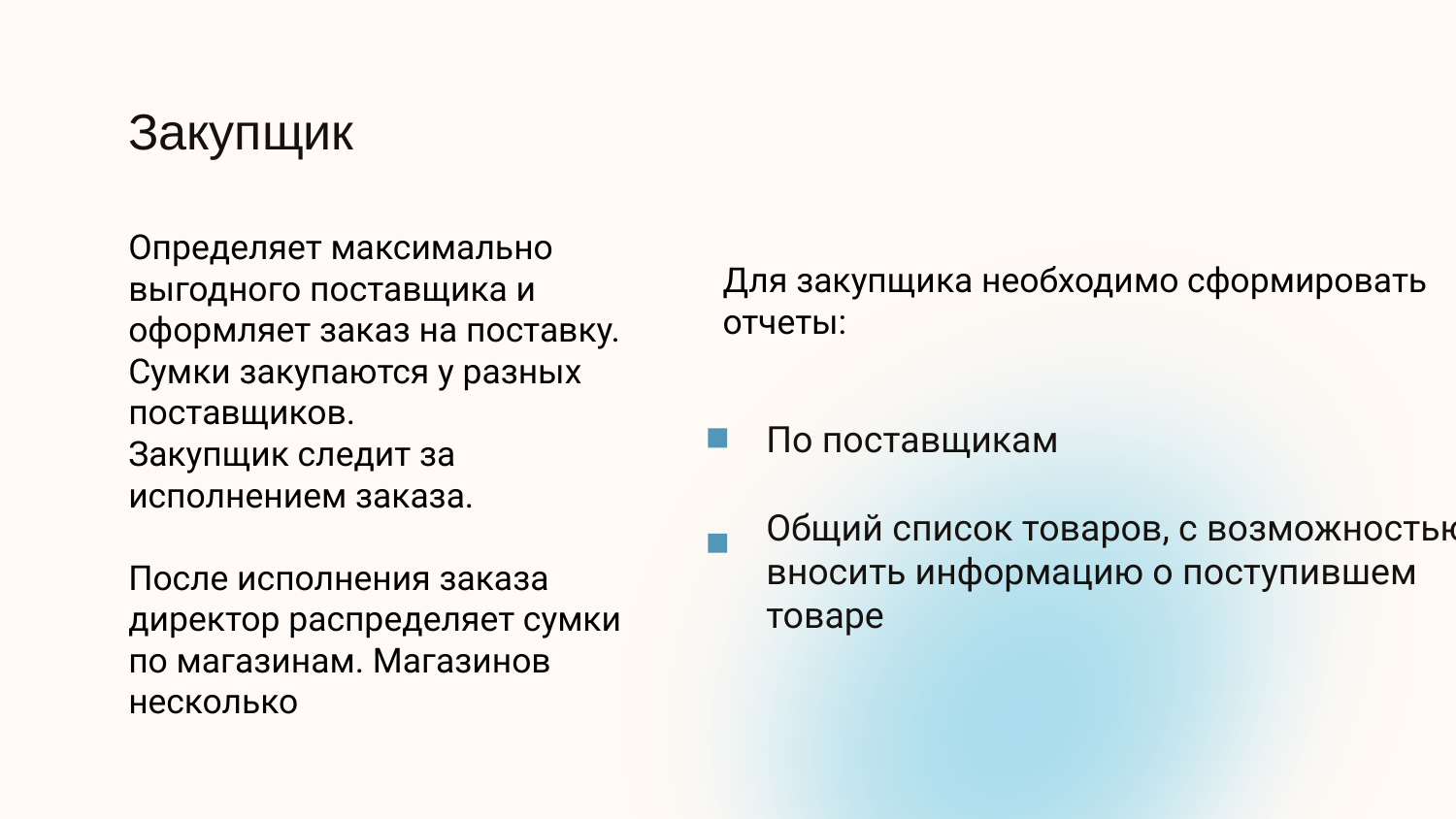

# Закупщик
Определяет максимально выгодного поставщика и оформляет заказ на поставку.
Сумки закупаются у разных поставщиков.
Закупщик следит за исполнением заказа.

После исполнения заказа директор распределяет сумки по магазинам. Магазинов несколько
Для закупщика необходимо сформировать отчеты:
По поставщикам

Общий список товаров, с возможностью вносить информацию о поступившем товаре